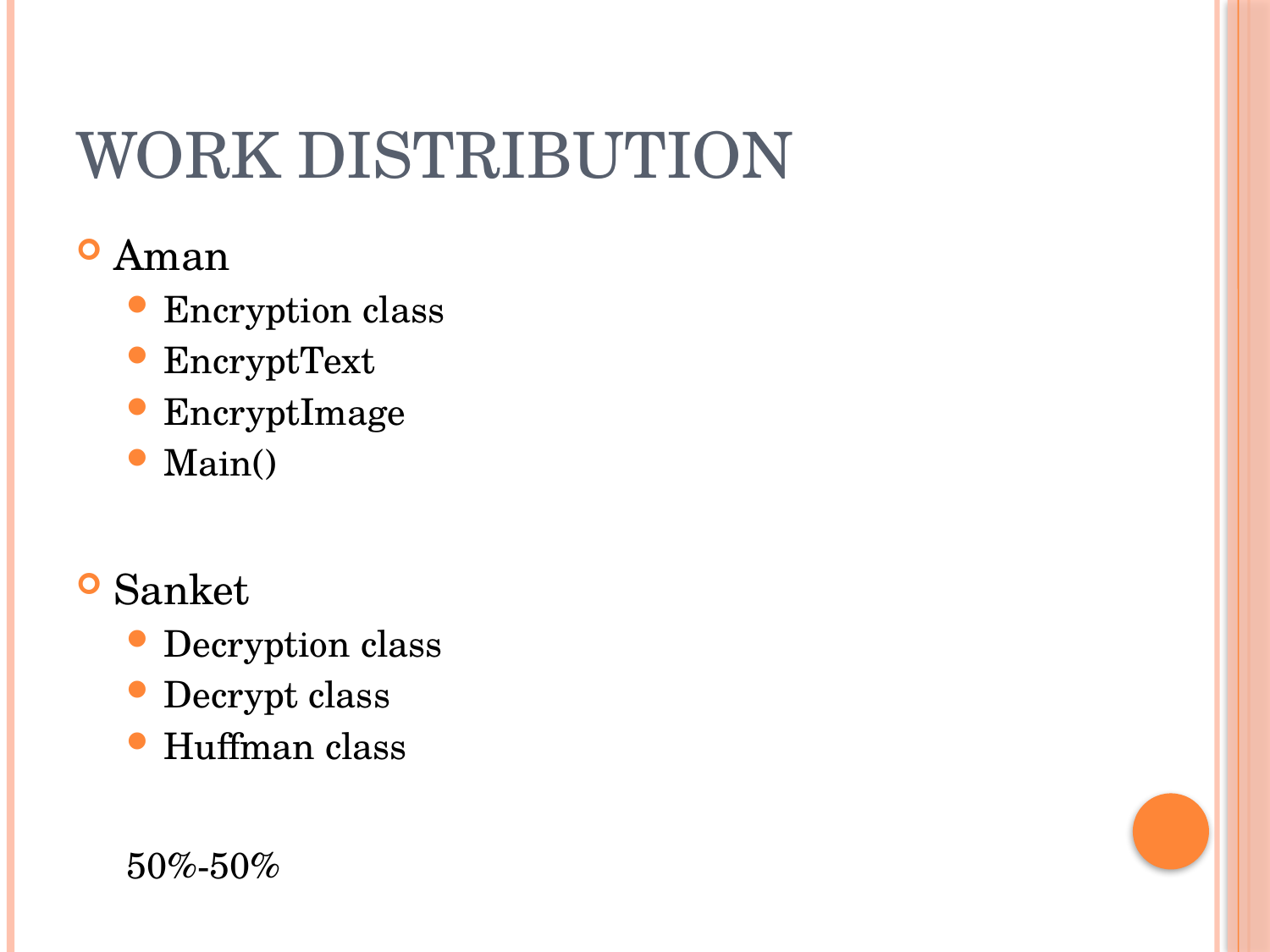

# Work Distribution
Aman
Encryption class
EncryptText
EncryptImage
Main()

Sanket
Decryption class
Decrypt class
Huffman class

50%-50%